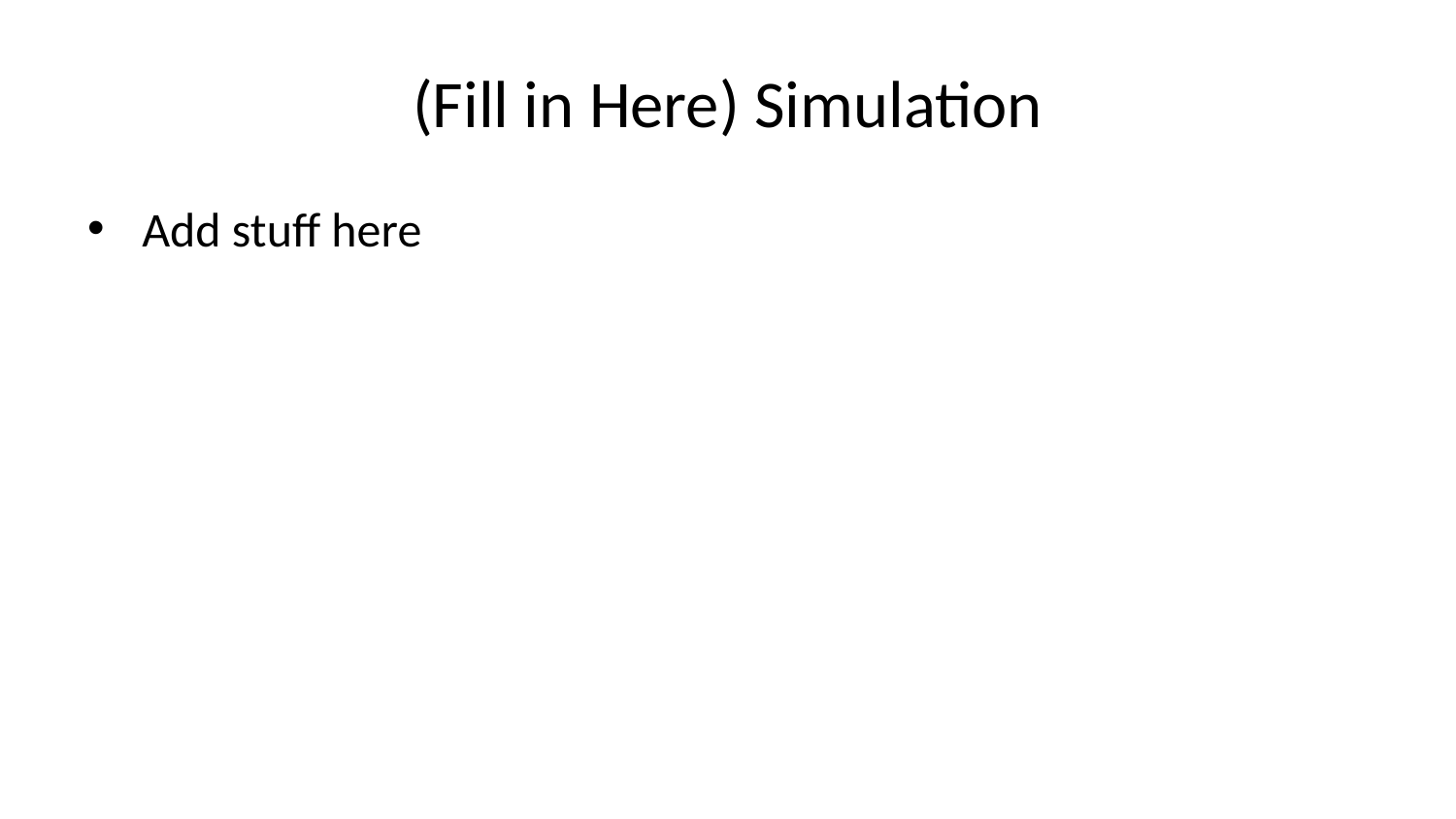

# (Fill in Here) Simulation
Add stuff here